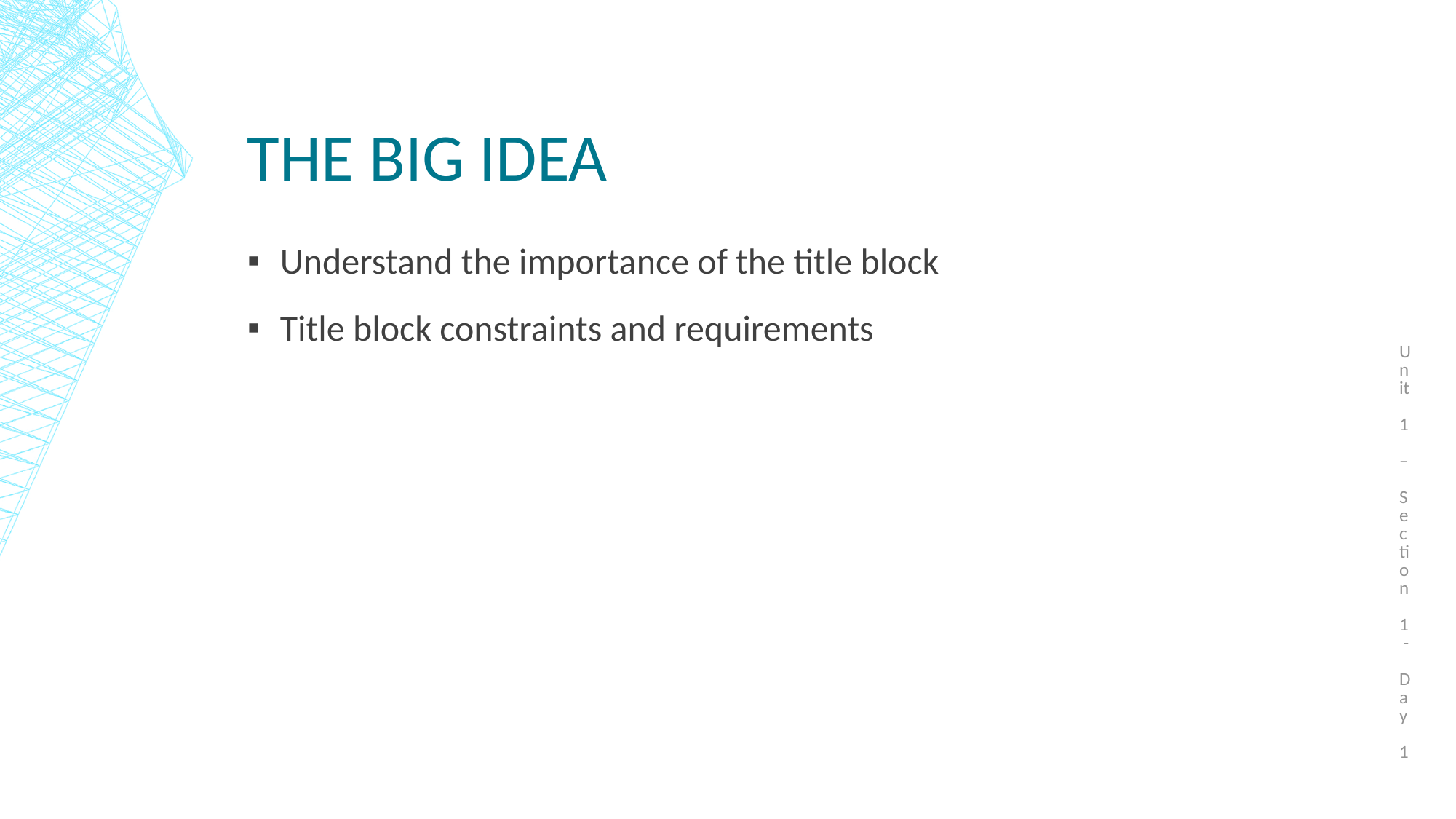

Unit 1 – Section 1 - Day 1
# The big idea
Understand the importance of the title block
Title block constraints and requirements